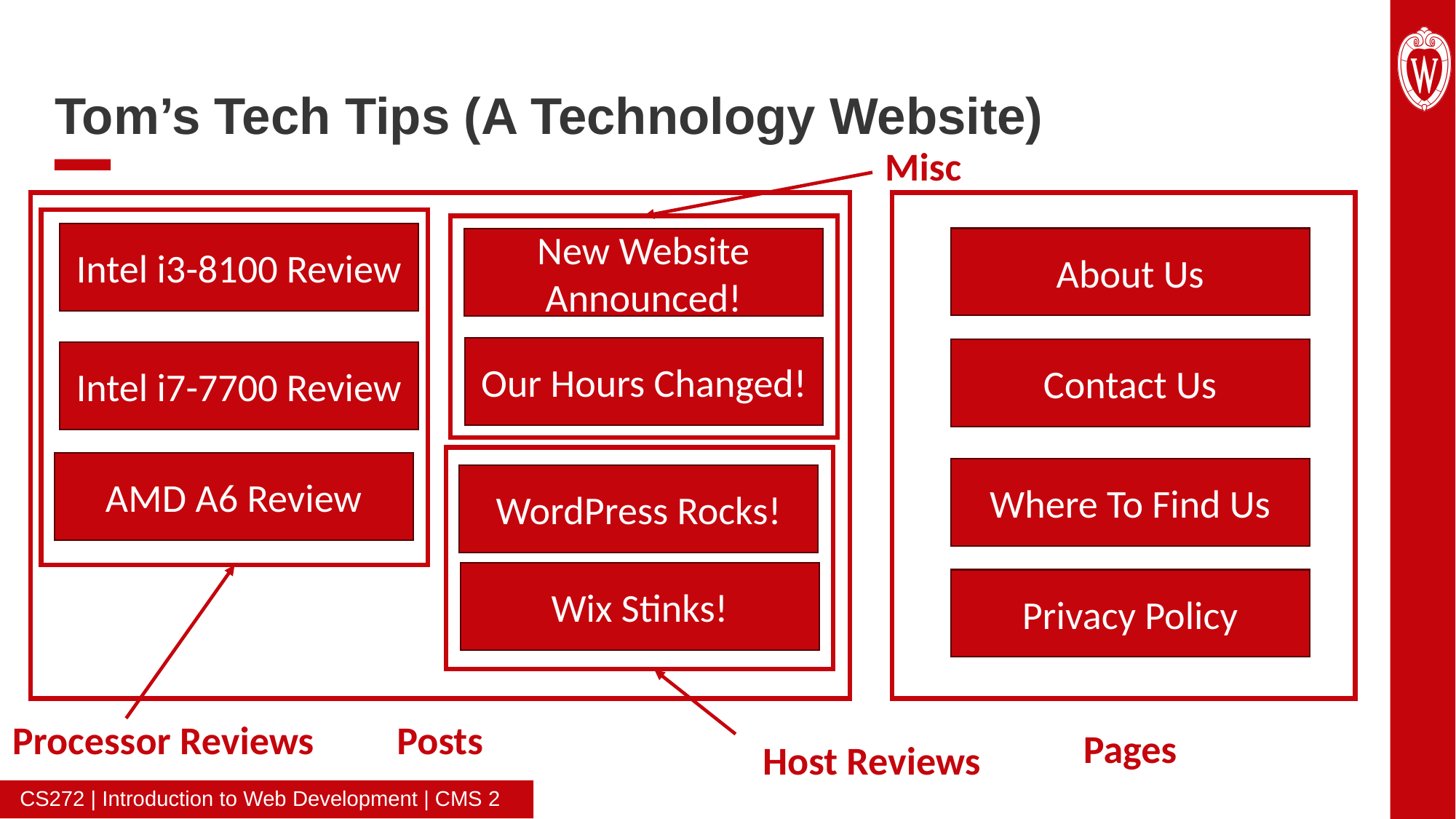

# Tom’s Tech Tips (A Technology Website)
Misc

Intel i3-8100 Review
About Us
New Website Announced!
Our Hours Changed!
Contact Us
Intel i7-7700 Review

AMD A6 Review
Where To Find Us
WordPress Rocks!
Wix Stinks!
Privacy Policy
Processor Reviews
Posts
Pages
Host Reviews
CS272 | Introduction to Web Development | CMS 2